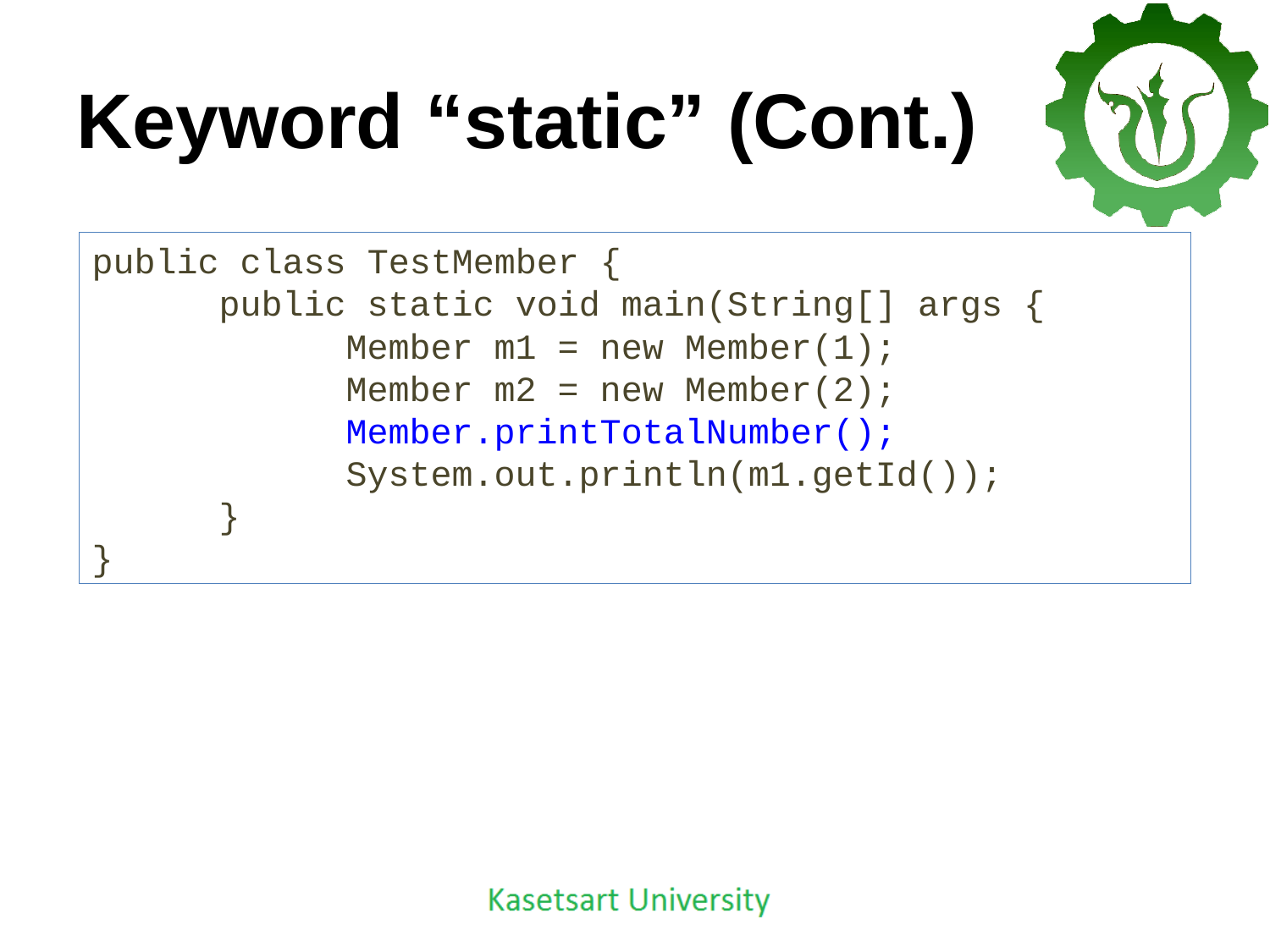

# Keyword “static” (Cont.)
public class TestMember {
	public static void main(String[] args {
		Member m1 = new Member(1);
		Member m2 = new Member(2);
		Member.printTotalNumber();
		System.out.println(m1.getId());
	}
}